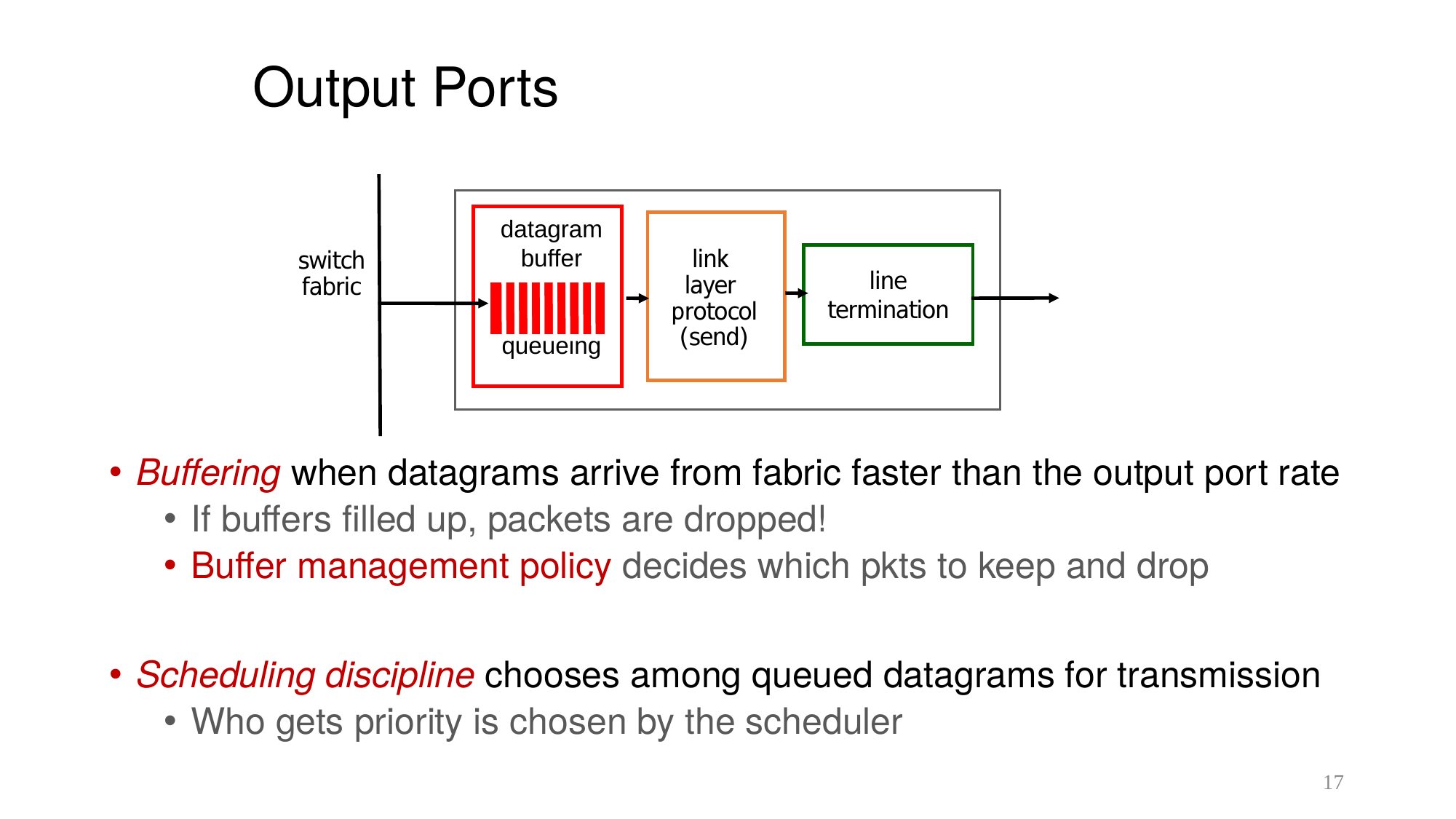

# Output Ports

datagram
buffer

queueing

switch
fabric
line
termination
link
layer
protocol
(send)

Buffering when datagrams arrive from fabric faster than the output port rate
If buffers filled up, packets are dropped!
Buffer management policy decides which pkts to keep and drop

Scheduling discipline chooses among queued datagrams for transmission
Who gets priority is chosen by the scheduler
17